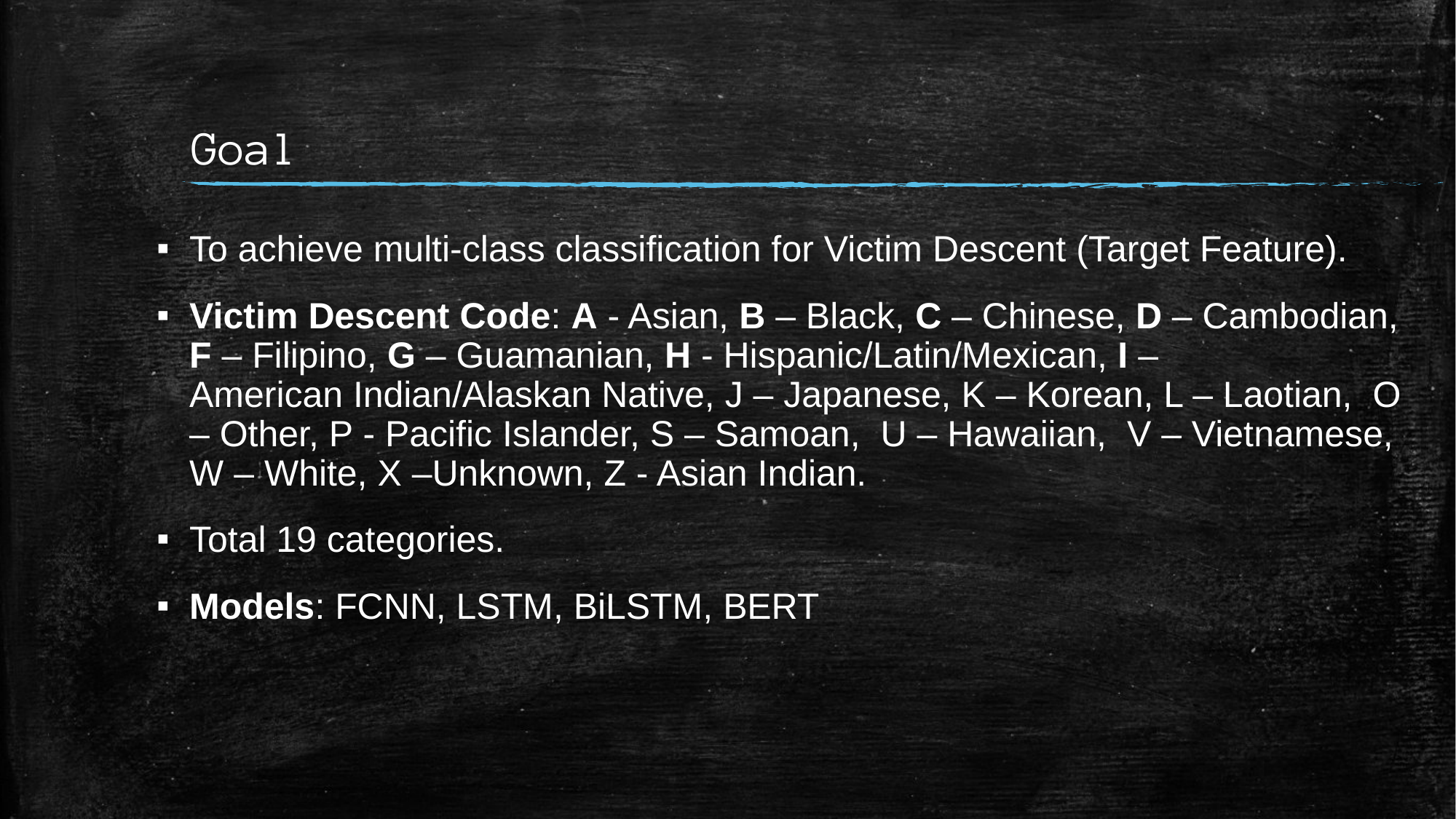

# Goal
To achieve multi-class classification for Victim Descent (Target Feature).
Victim Descent Code: A - Asian, B – Black, C – Chinese, D – Cambodian,  F – Filipino, G – Guamanian, H - Hispanic/Latin/Mexican, I –American Indian/Alaskan Native, J – Japanese, K – Korean, L – Laotian,  O – Other, P - Pacific Islander, S – Samoan,  U – Hawaiian,  V – Vietnamese, W – White, X –Unknown, Z - Asian Indian.
Total 19 categories.
Models: FCNN, LSTM, BiLSTM, BERT